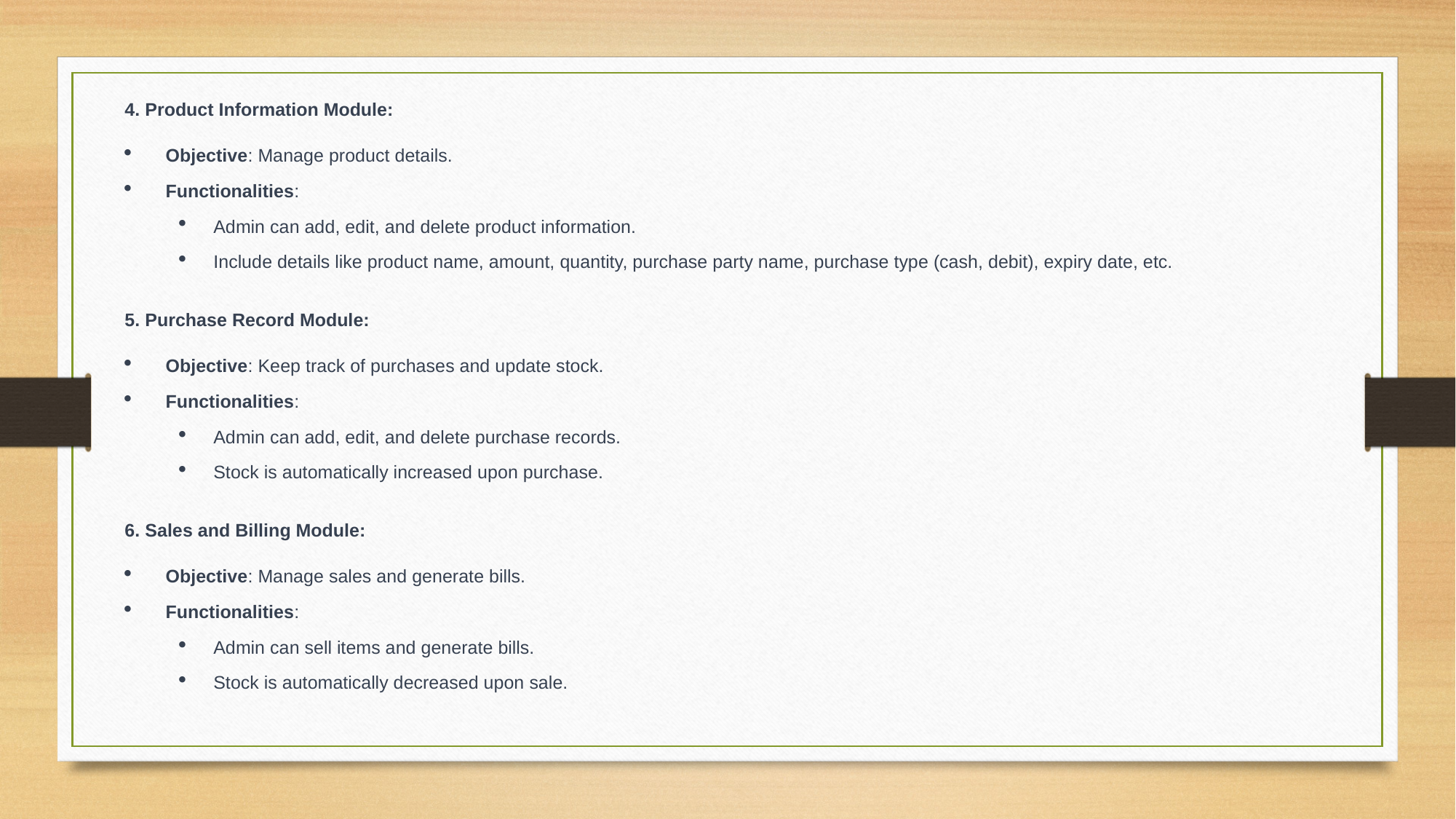

4. Product Information Module:
Objective: Manage product details.
Functionalities:
Admin can add, edit, and delete product information.
Include details like product name, amount, quantity, purchase party name, purchase type (cash, debit), expiry date, etc.
5. Purchase Record Module:
Objective: Keep track of purchases and update stock.
Functionalities:
Admin can add, edit, and delete purchase records.
Stock is automatically increased upon purchase.
6. Sales and Billing Module:
Objective: Manage sales and generate bills.
Functionalities:
Admin can sell items and generate bills.
Stock is automatically decreased upon sale.